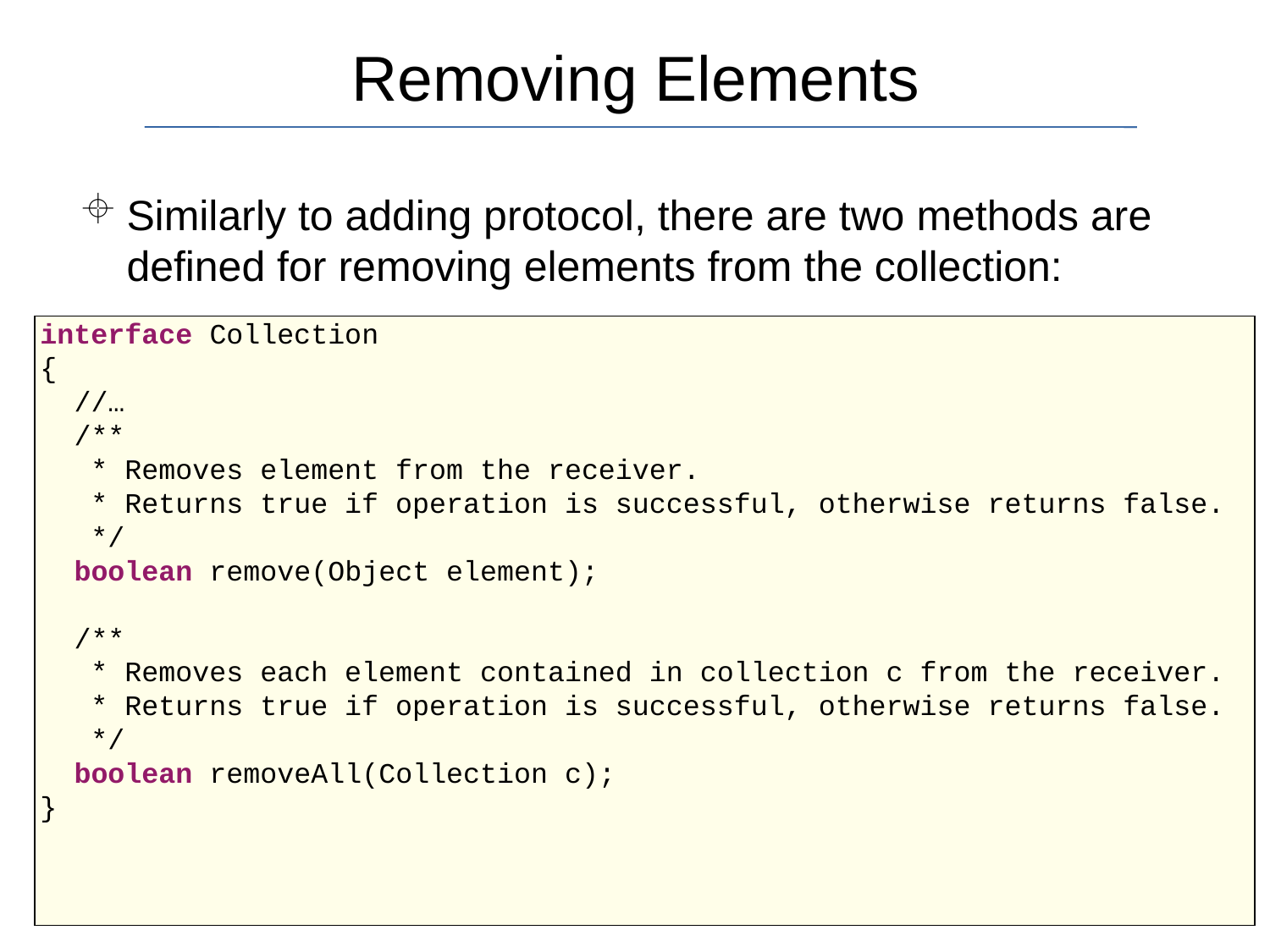

Removing Elements

Similarly to adding protocol, there are two methods are defined for removing elements from the collection:

interface Collection
{
  //…
  /**
   * Removes element from the receiver.
   * Returns true if operation is successful, otherwise returns false.
   */
  boolean remove(Object element);

  /**
   * Removes each element contained in collection c from the receiver.
   * Returns true if operation is successful, otherwise returns false.
   */
  boolean removeAll(Collection c);
}